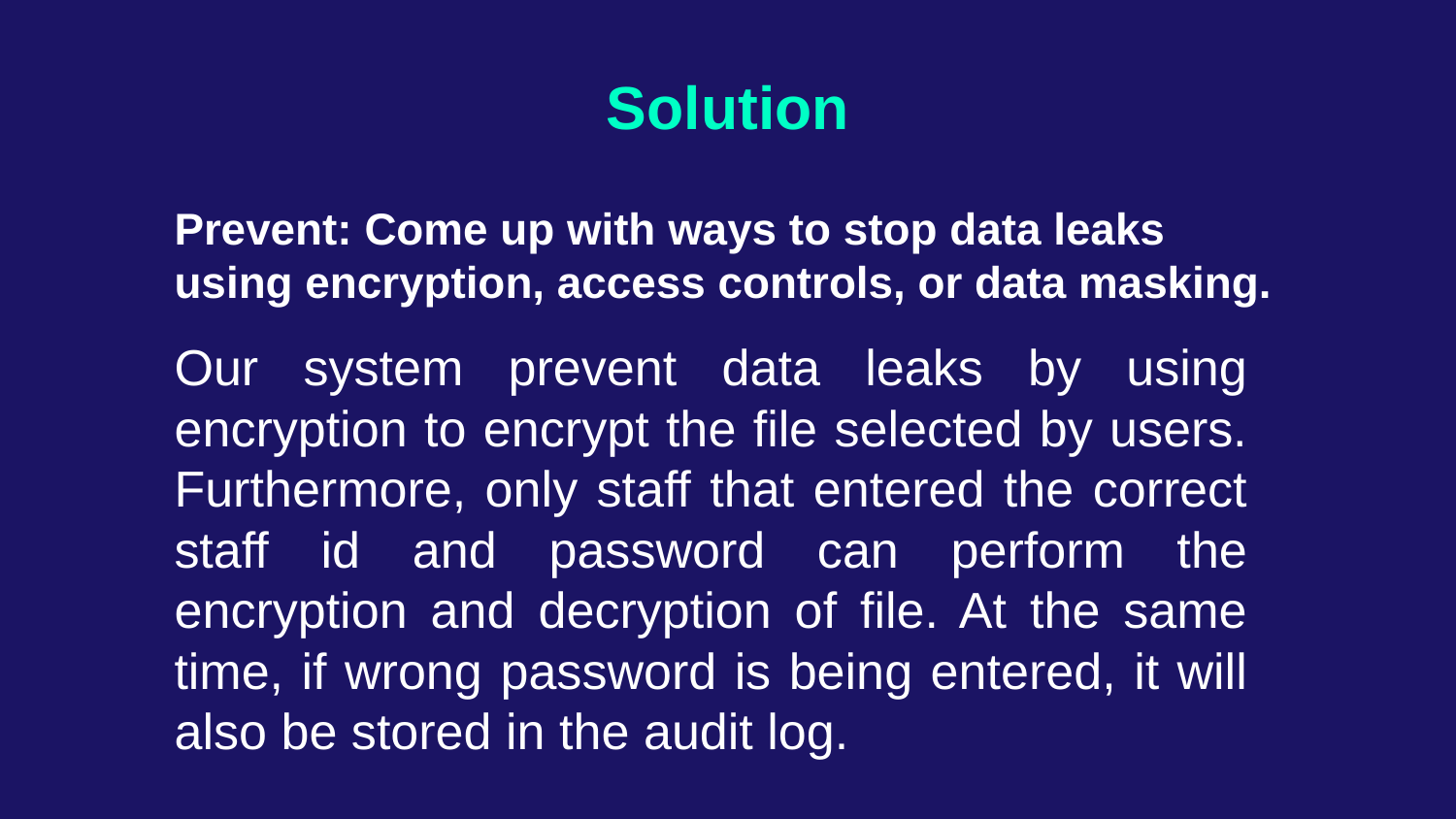

Solution
# Prevent: Come up with ways to stop data leaks using encryption, access controls, or data masking.
Our system prevent data leaks by using encryption to encrypt the file selected by users. Furthermore, only staff that entered the correct staff id and password can perform the encryption and decryption of file. At the same time, if wrong password is being entered, it will also be stored in the audit log.